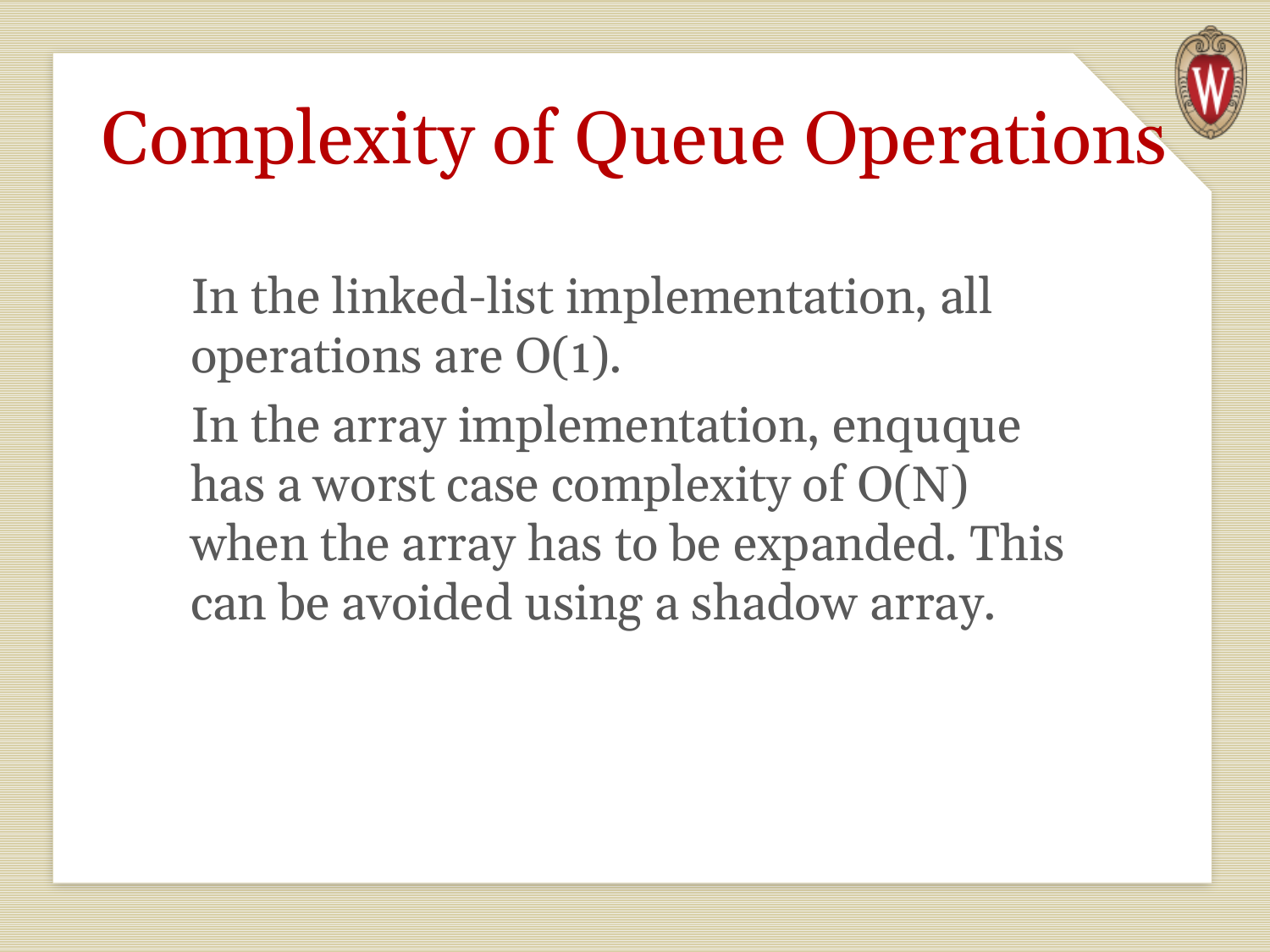

# Complexity of Queue Operations
In the linked-list implementation, all operations are O(1).
In the array implementation, enquque has a worst case complexity of O(N) when the array has to be expanded. This can be avoided using a shadow array.